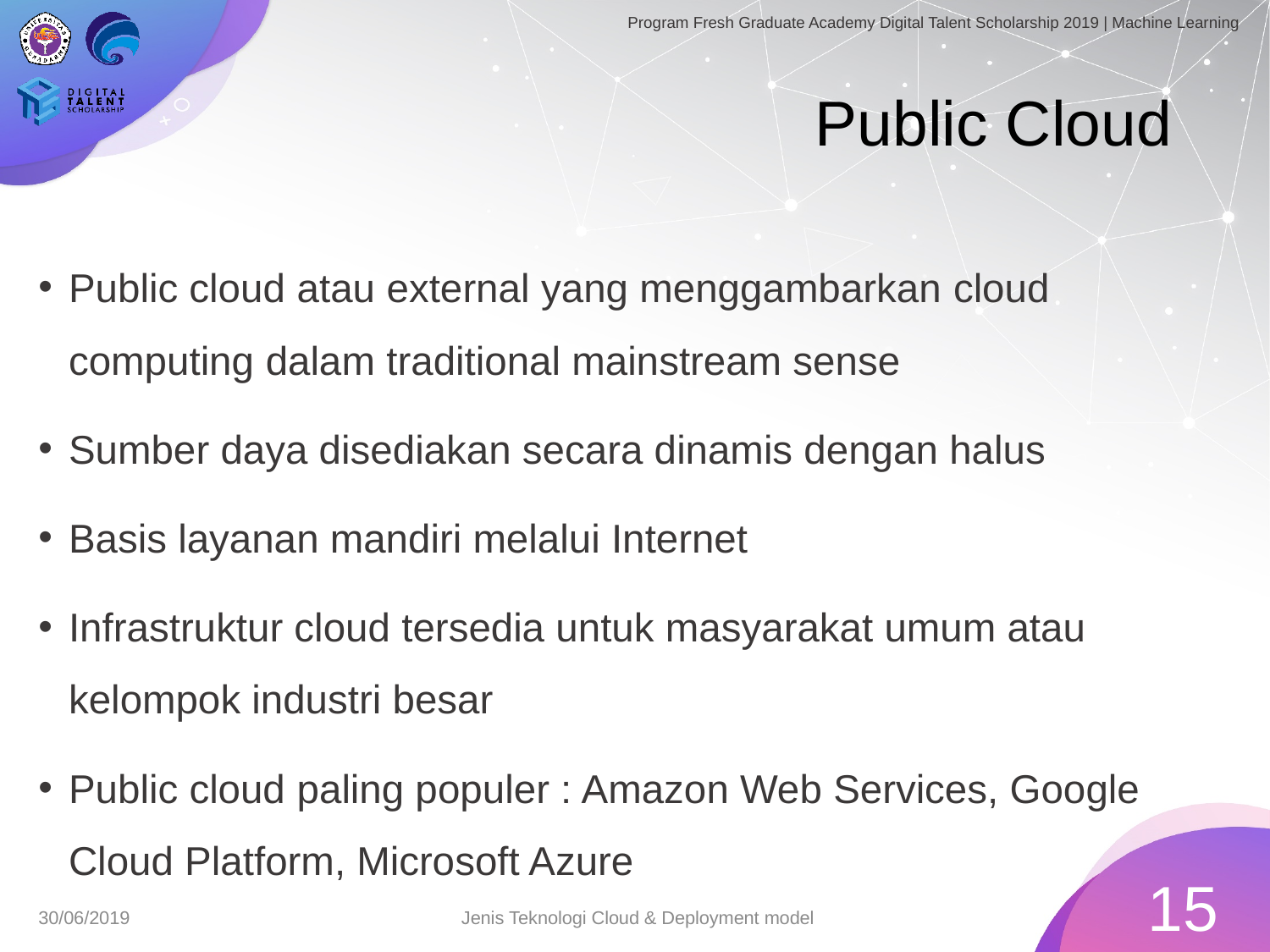

# Public Cloud
Public cloud atau external yang menggambarkan cloud computing dalam traditional mainstream sense
Sumber daya disediakan secara dinamis dengan halus
Basis layanan mandiri melalui Internet
Infrastruktur cloud tersedia untuk masyarakat umum atau kelompok industri besar
Public cloud paling populer : Amazon Web Services, Google Cloud Platform, Microsoft Azure
15
Jenis Teknologi Cloud & Deployment model
30/06/2019